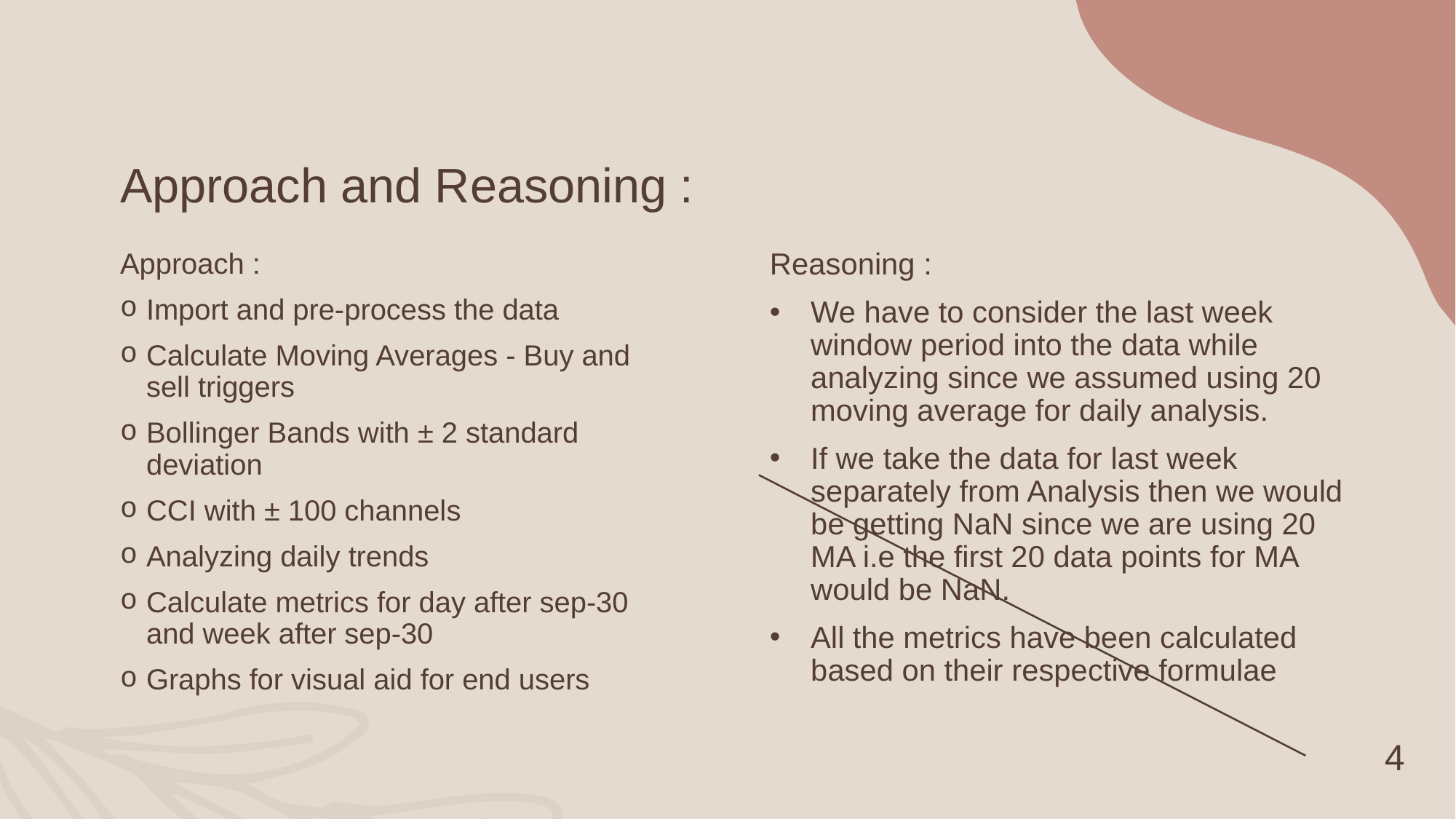

# Approach and Reasoning :
Approach :
Import and pre-process the data
Calculate Moving Averages - Buy and sell triggers
Bollinger Bands with ± 2 standard deviation
CCI with ± 100 channels
Analyzing daily trends
Calculate metrics for day after sep-30 and week after sep-30
Graphs for visual aid for end users
Reasoning :
We have to consider the last week window period into the data while analyzing since we assumed using 20 moving average for daily analysis.
If we take the data for last week separately from Analysis then we would be getting NaN since we are using 20 MA i.e the first 20 data points for MA would be NaN.
All the metrics have been calculated based on their respective formulae

4